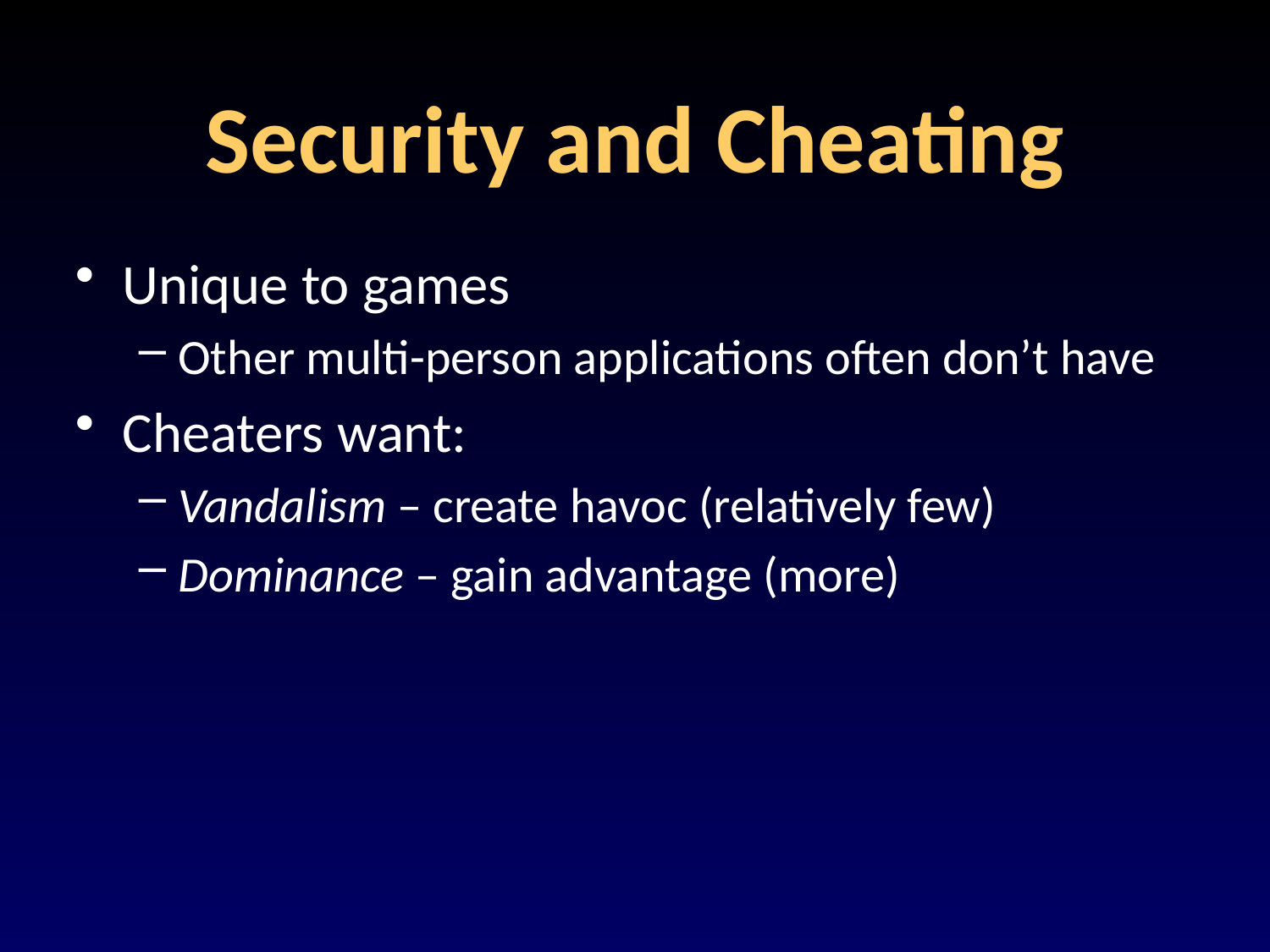

# Security and Cheating
Unique to games
Other multi-person applications often don’t have
Cheaters want:
Vandalism – create havoc (relatively few)
Dominance – gain advantage (more)